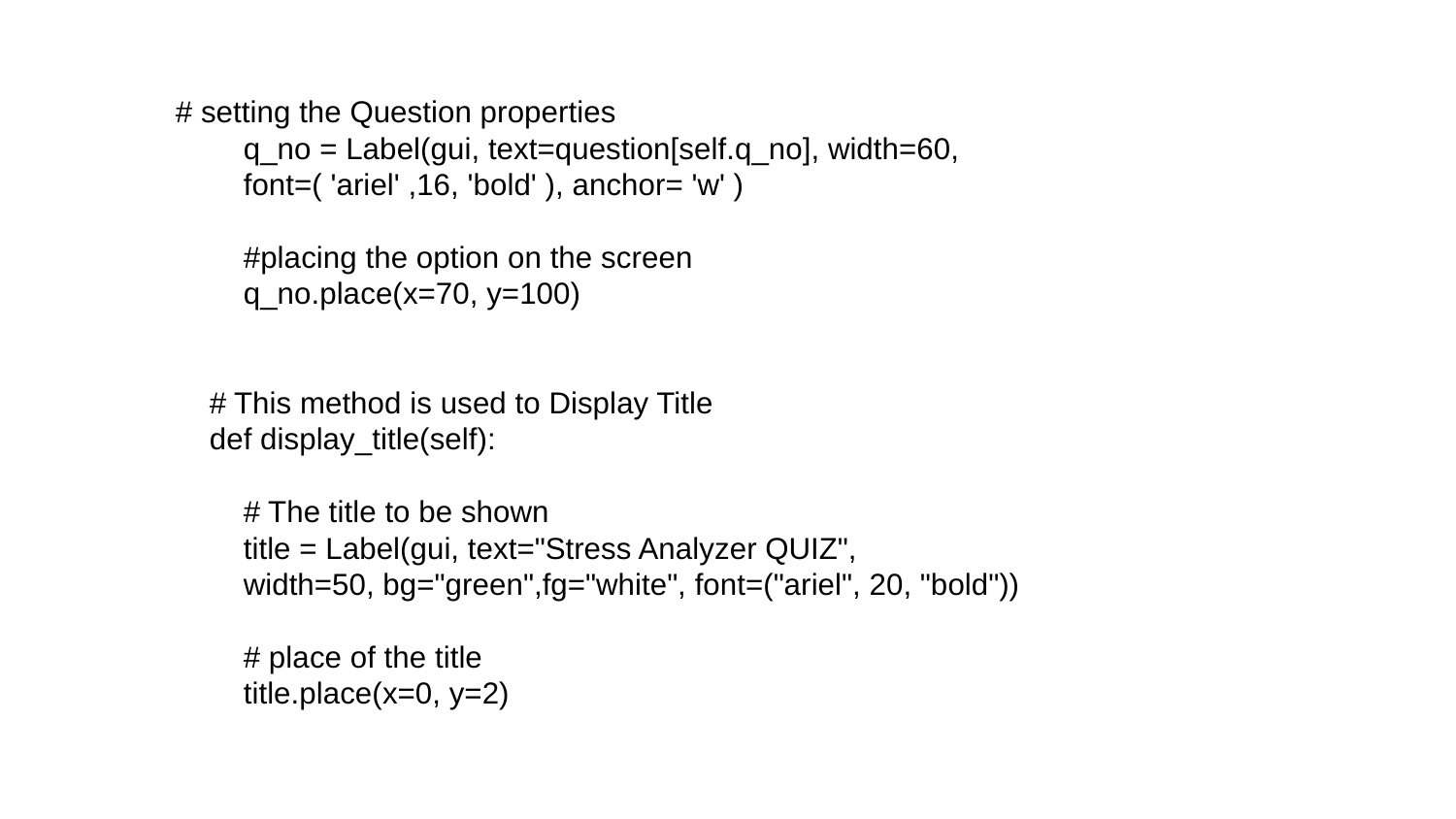

# setting the Question properties
        q_no = Label(gui, text=question[self.q_no], width=60,
        font=( 'ariel' ,16, 'bold' ), anchor= 'w' )

        #placing the option on the screen
        q_no.place(x=70, y=100)

    # This method is used to Display Title
    def display_title(self):

        # The title to be shown
        title = Label(gui, text="Stress Analyzer QUIZ",
        width=50, bg="green",fg="white", font=("ariel", 20, "bold"))

        # place of the title
        title.place(x=0, y=2)